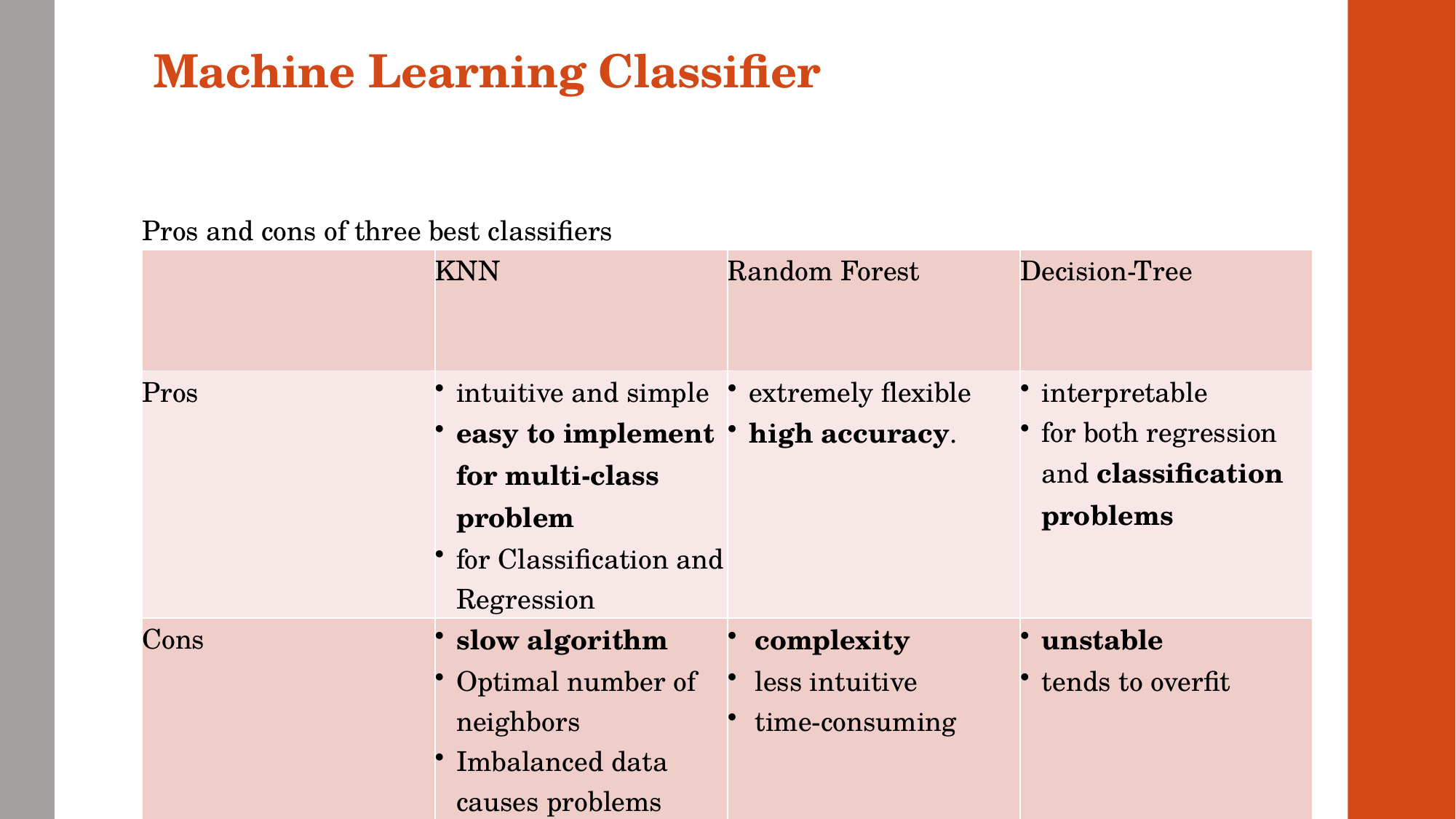

# Machine Learning Classifier

| Pros and cons of three best classifiers |  |  |  |
| --- | --- | --- | --- |
|  | KNN | Random Forest | Decision-Tree |
| Pros | intuitive and simple easy to implement for multi-class problem for Classification and Regression | extremely flexible high accuracy. | interpretable for both regression and classification problems |
| Cons | slow algorithm Optimal number of neighbors Imbalanced data causes problems | complexity less intuitive time-consuming | unstable tends to overfit |